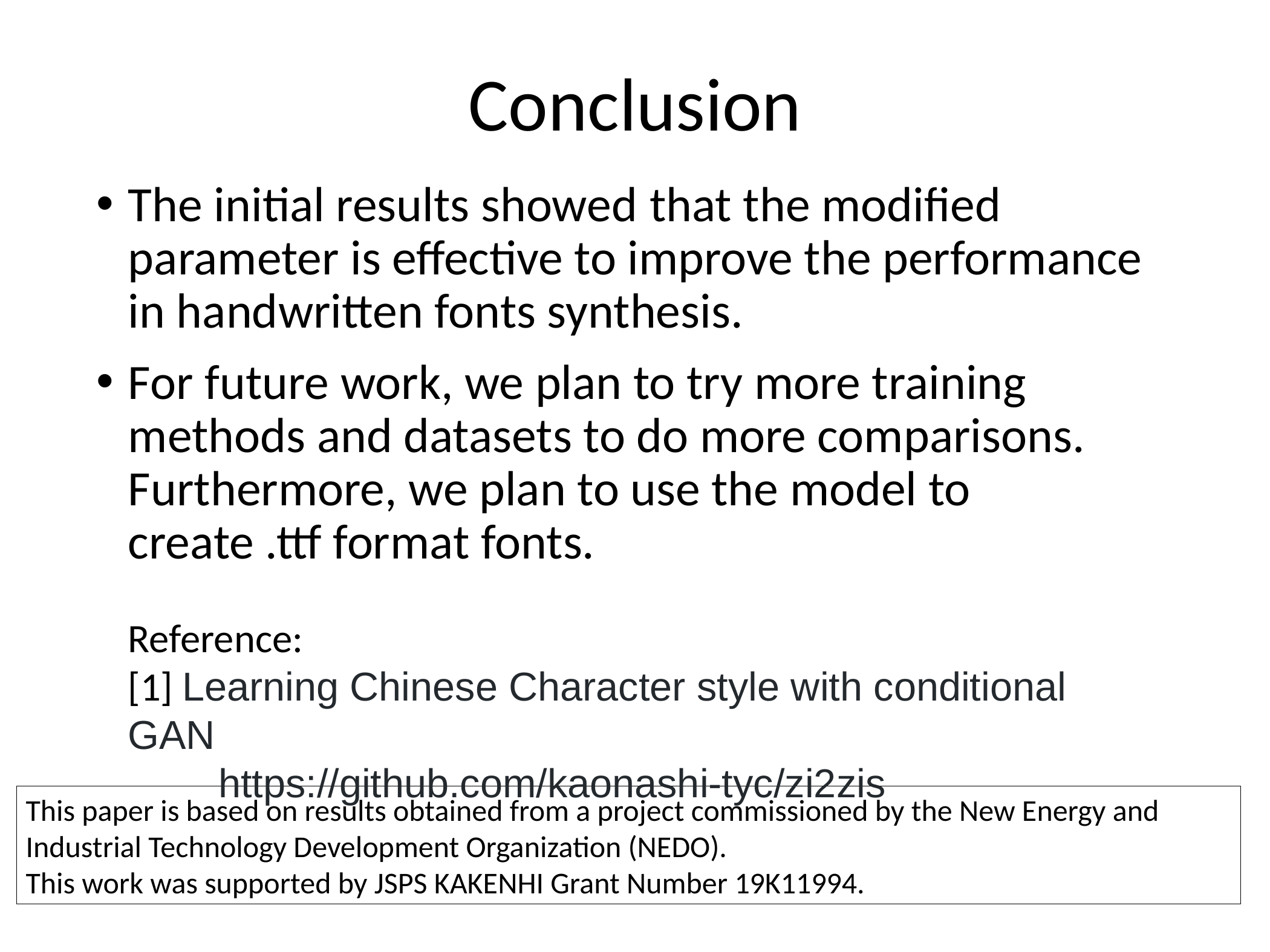

# Conclusion
The initial results showed that the modified parameter is effective to improve the performance in handwritten fonts synthesis.
For future work, we plan to try more training methods and datasets to do more comparisons. Furthermore, we plan to use the model to create .ttf format fonts.

Reference:
[1] Learning Chinese Character style with conditional GAN
	https://github.com/kaonashi-tyc/zi2zis
This paper is based on results obtained from a project commissioned by the New Energy and Industrial Technology Development Organization (NEDO).
This work was supported by JSPS KAKENHI Grant Number 19K11994.